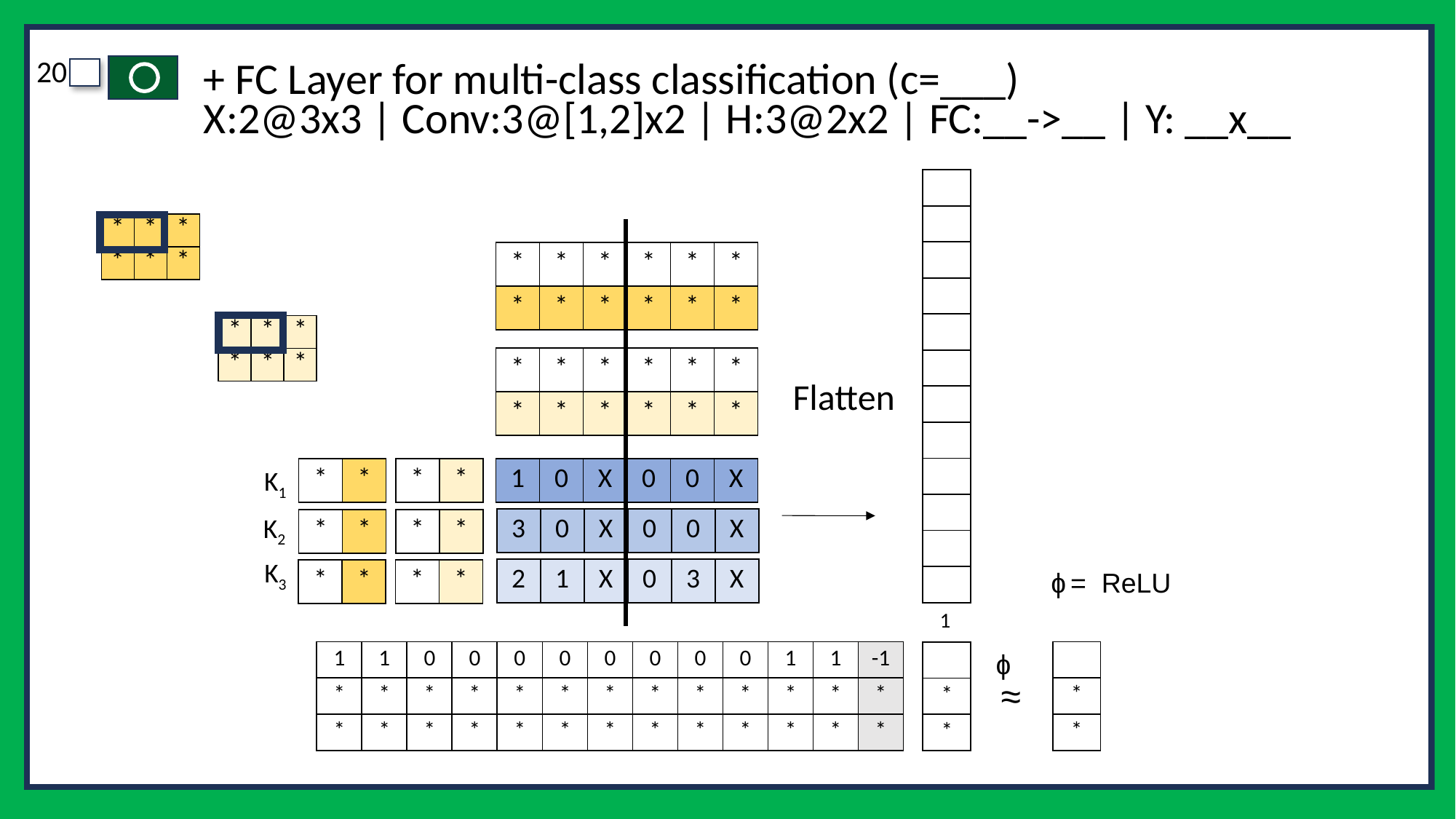

# + FC Layer for multi-class classification (c=___) X:2@3x3 | Conv:3@[1,2]x2 | H:3@2x2 | FC:__->__ | Y: __x__
|  |
| --- |
|  |
|  |
|  |
|  |
|  |
|  |
|  |
|  |
|  |
|  |
|  |
| \* | \* | \* |
| --- | --- | --- |
| \* | \* | \* |

| \* | \* | \* | \* | \* | \* |
| --- | --- | --- | --- | --- | --- |
| \* | \* | \* | \* | \* | \* |

| \* | \* | \* |
| --- | --- | --- |
| \* | \* | \* |
| \* | \* | \* | \* | \* | \* |
| --- | --- | --- | --- | --- | --- |
| \* | \* | \* | \* | \* | \* |
Flatten
| \* | \* |
| --- | --- |
| 1 | 0 | X | 0 | 0 | X |
| --- | --- | --- | --- | --- | --- |
K1
| \* | \* |
| --- | --- |
K2
| 3 | 0 | X | 0 | 0 | X |
| --- | --- | --- | --- | --- | --- |
| \* | \* |
| --- | --- |
| \* | \* |
| --- | --- |
K3
| 2 | 1 | X | 0 | 3 | X |
| --- | --- | --- | --- | --- | --- |
| \* | \* |
| --- | --- |
| \* | \* |
| --- | --- |
ɸ =  ReLU
1
| 1 | 1 | 0 | 0 | 0 | 0 | 0 | 0 | 0 | 0 | 1 | 1 | -1 |
| --- | --- | --- | --- | --- | --- | --- | --- | --- | --- | --- | --- | --- |
| \* | \* | \* | \* | \* | \* | \* | \* | \* | \* | \* | \* | \* |
| \* | \* | \* | \* | \* | \* | \* | \* | \* | \* | \* | \* | \* |
ɸ
|  |
| --- |
| \* |
| \* |
|  |
| --- |
| \* |
| \* |
≈